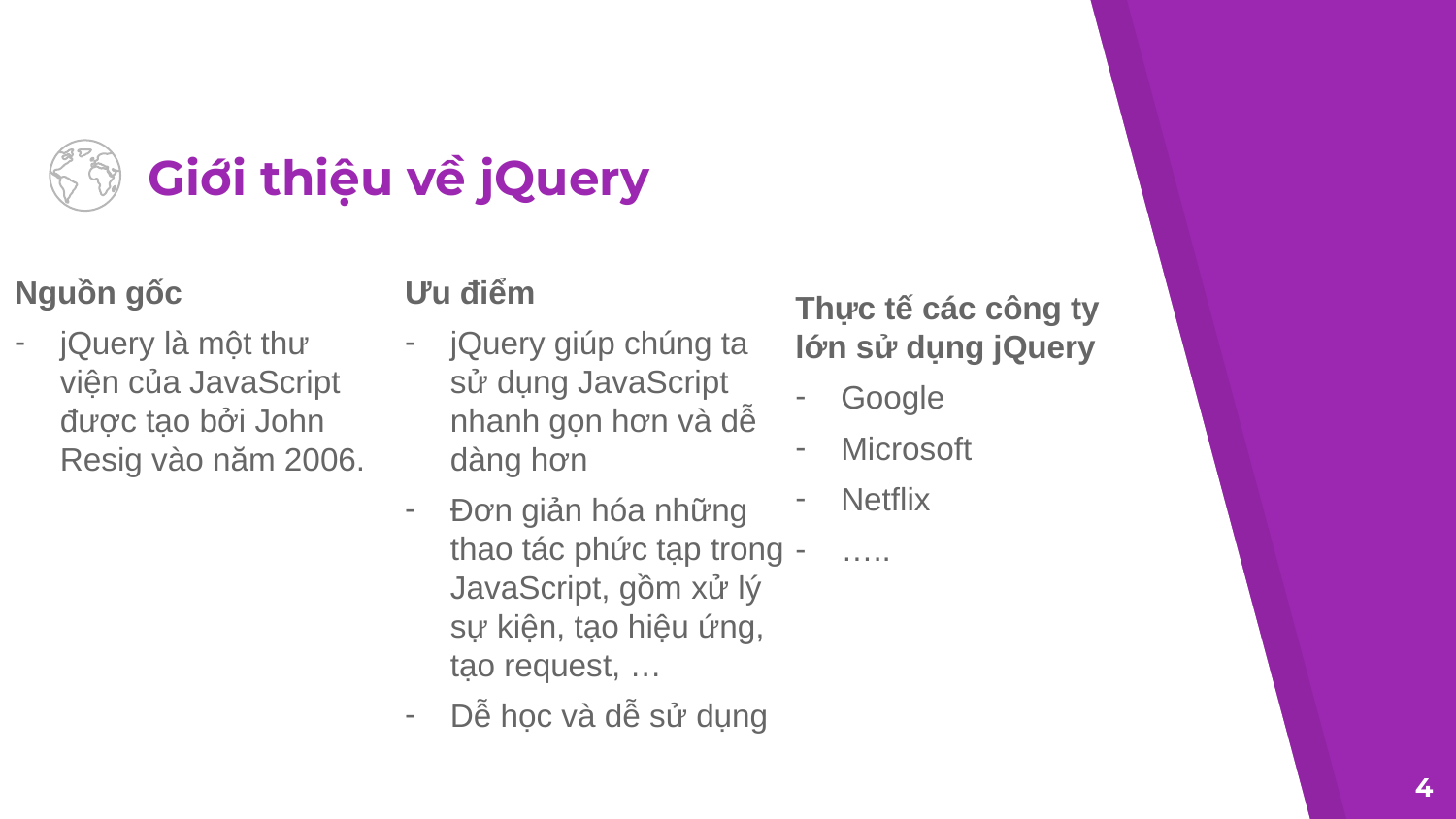

# Giới thiệu về jQuery
Ưu điểm
jQuery giúp chúng ta sử dụng JavaScript nhanh gọn hơn và dễ dàng hơn
Đơn giản hóa những thao tác phức tạp trong JavaScript, gồm xử lý sự kiện, tạo hiệu ứng, tạo request, …
Dễ học và dễ sử dụng
Nguồn gốc
jQuery là một thư viện của JavaScript được tạo bởi John Resig vào năm 2006.
Thực tế các công ty lớn sử dụng jQuery
Google
Microsoft
Netflix
…..
4